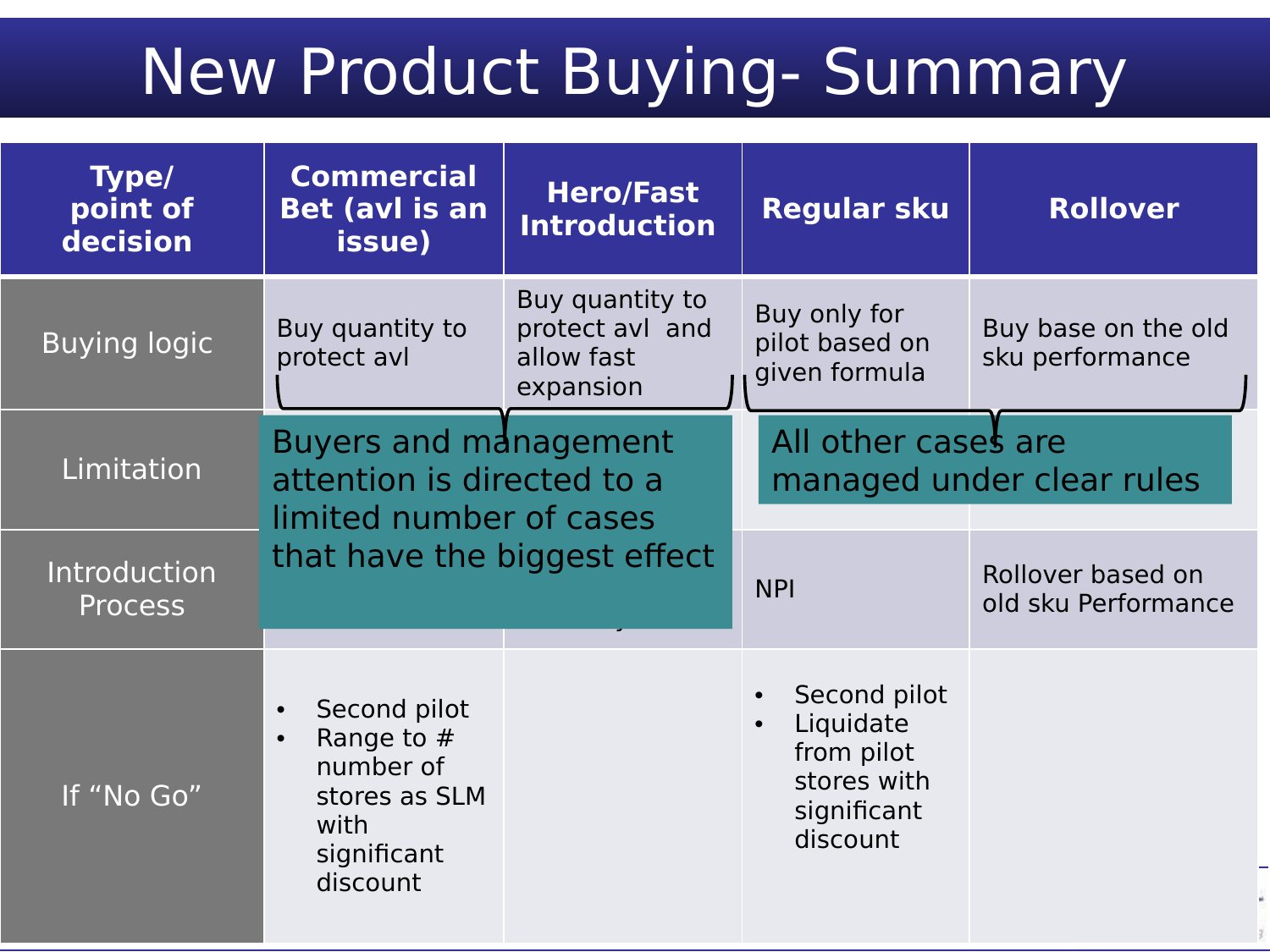

# New Product Buying- Summary
| Type/ point of decision | Commercial Bet (avl is an issue) | Hero/Fast Introduction | Regular sku | Rollover |
| --- | --- | --- | --- | --- |
| Buying logic | Buy quantity to protect avl | Buy quantity to protect avl and allow fast expansion | Buy only for pilot based on given formula | Buy base on the old sku performance |
| Limitation | DC Not Effective stock % < X% | Management approval for budget |  | Has to be Similar the old sku |
| Introduction Process | NPI | Push ranging- within the flexibility limit | NPI | Rollover based on old sku Performance |
| If “No Go” | Second pilot Range to # number of stores as SLM with significant discount |  | Second pilot Liquidate from pilot stores with significant discount |  |

Buyers and management attention is directed to a limited number of cases that have the biggest effect

All other cases are managed under clear rules